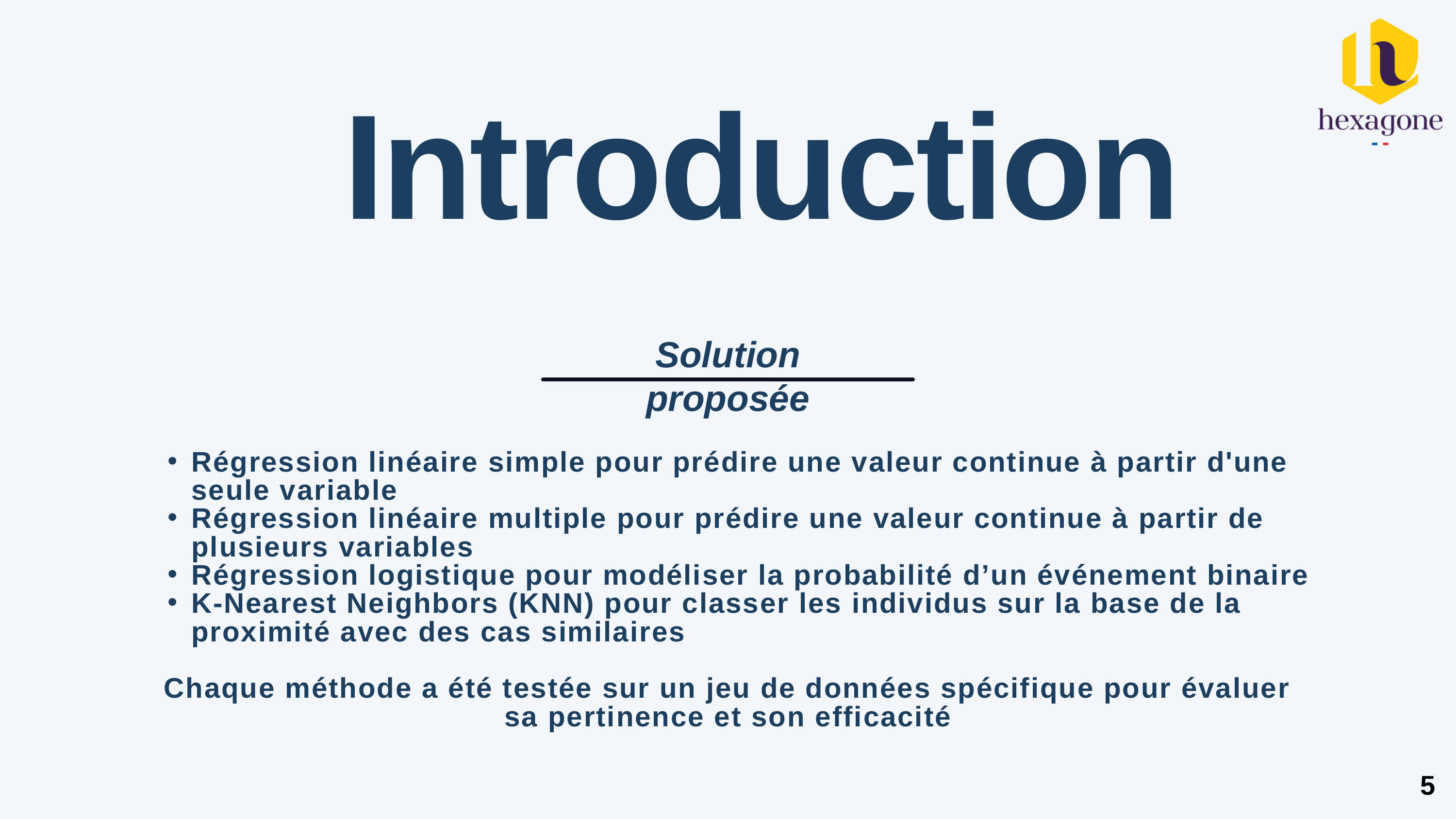

Introduction
Solution proposée

Régression linéaire simple pour prédire une valeur continue à partir d'une seule variable
Régression linéaire multiple pour prédire une valeur continue à partir de plusieurs variables
Régression logistique pour modéliser la probabilité d’un événement binaire
K-Nearest Neighbors (KNN) pour classer les individus sur la base de la proximité avec des cas similaires

Chaque méthode a été testée sur un jeu de données spécifique pour évaluer sa pertinence et son efficacité
5